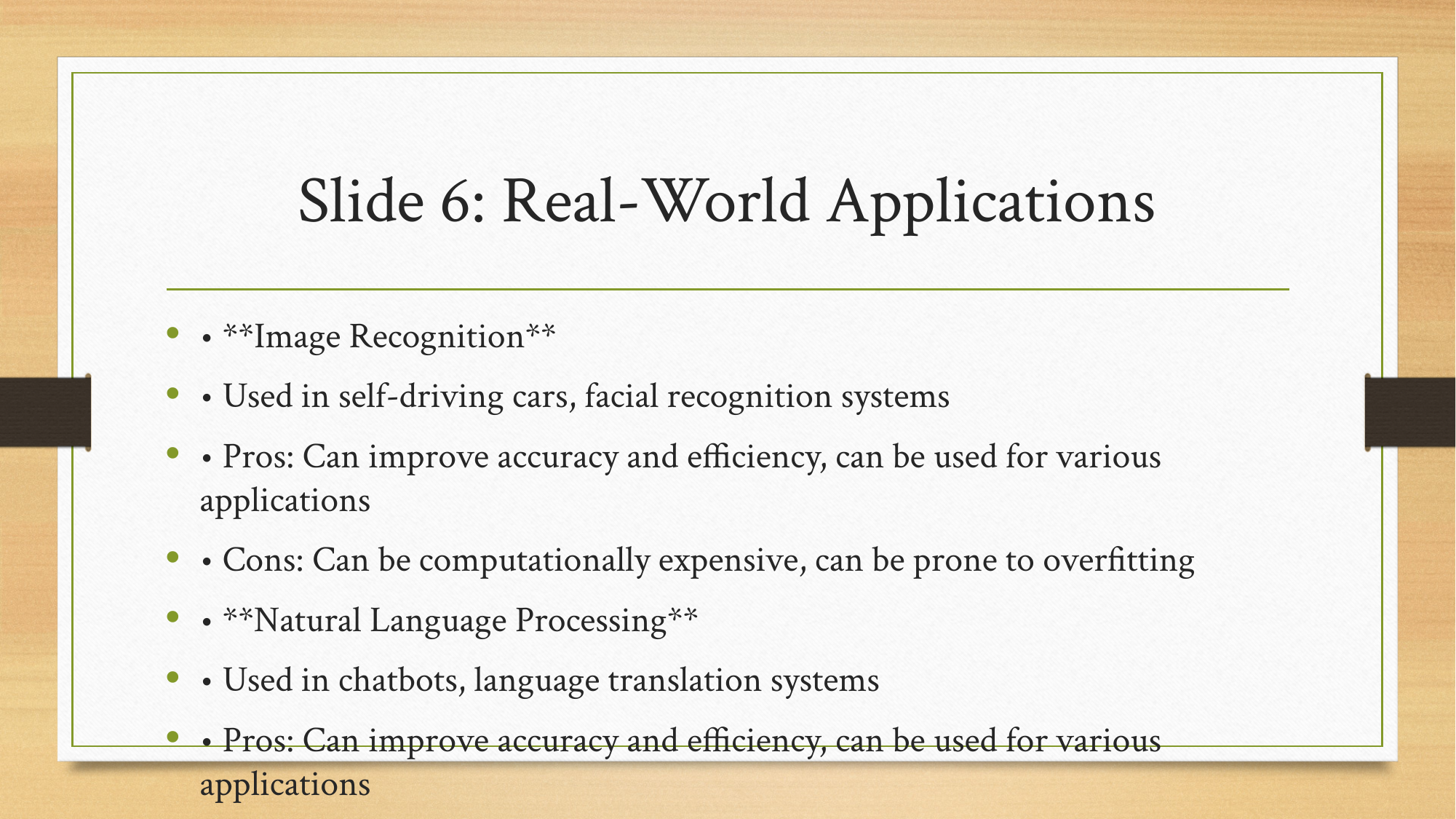

# Slide 6: Real-World Applications
• **Image Recognition**
• Used in self-driving cars, facial recognition systems
• Pros: Can improve accuracy and efficiency, can be used for various applications
• Cons: Can be computationally expensive, can be prone to overfitting
• **Natural Language Processing**
• Used in chatbots, language translation systems
• Pros: Can improve accuracy and efficiency, can be used for various applications
• Cons: Can be computationally expensive, can be prone to overfitting
• **Predictive Maintenance**
• Used in industries such as manufacturing and healthcare
• Pros: Can improve accuracy and efficiency, can be used for various applications
• Cons: Can be computationally expensive, can be prone to overfitting